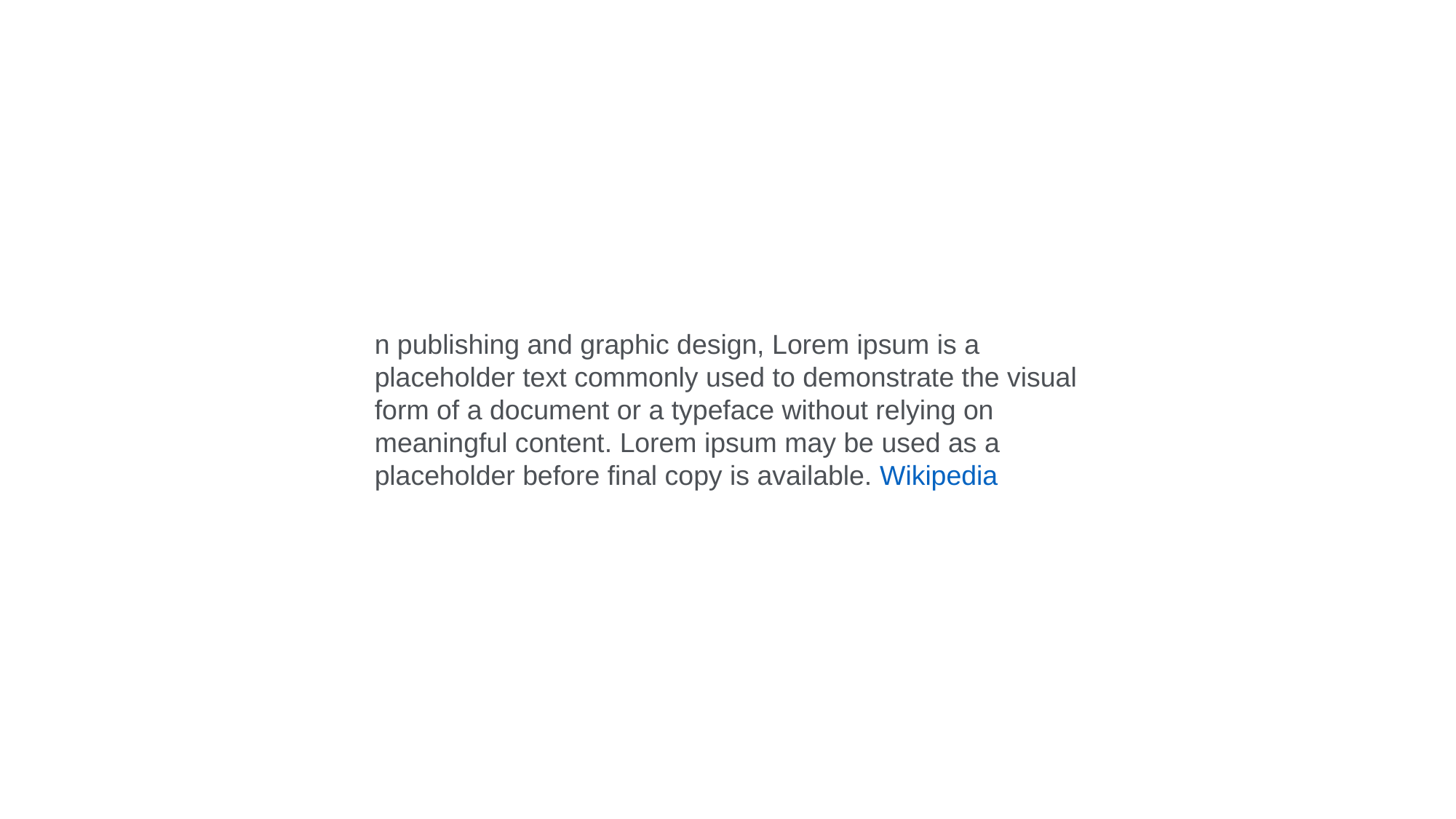

#
n publishing and graphic design, Lorem ipsum is a placeholder text commonly used to demonstrate the visual form of a document or a typeface without relying on meaningful content. Lorem ipsum may be used as a placeholder before final copy is available. Wikipedia